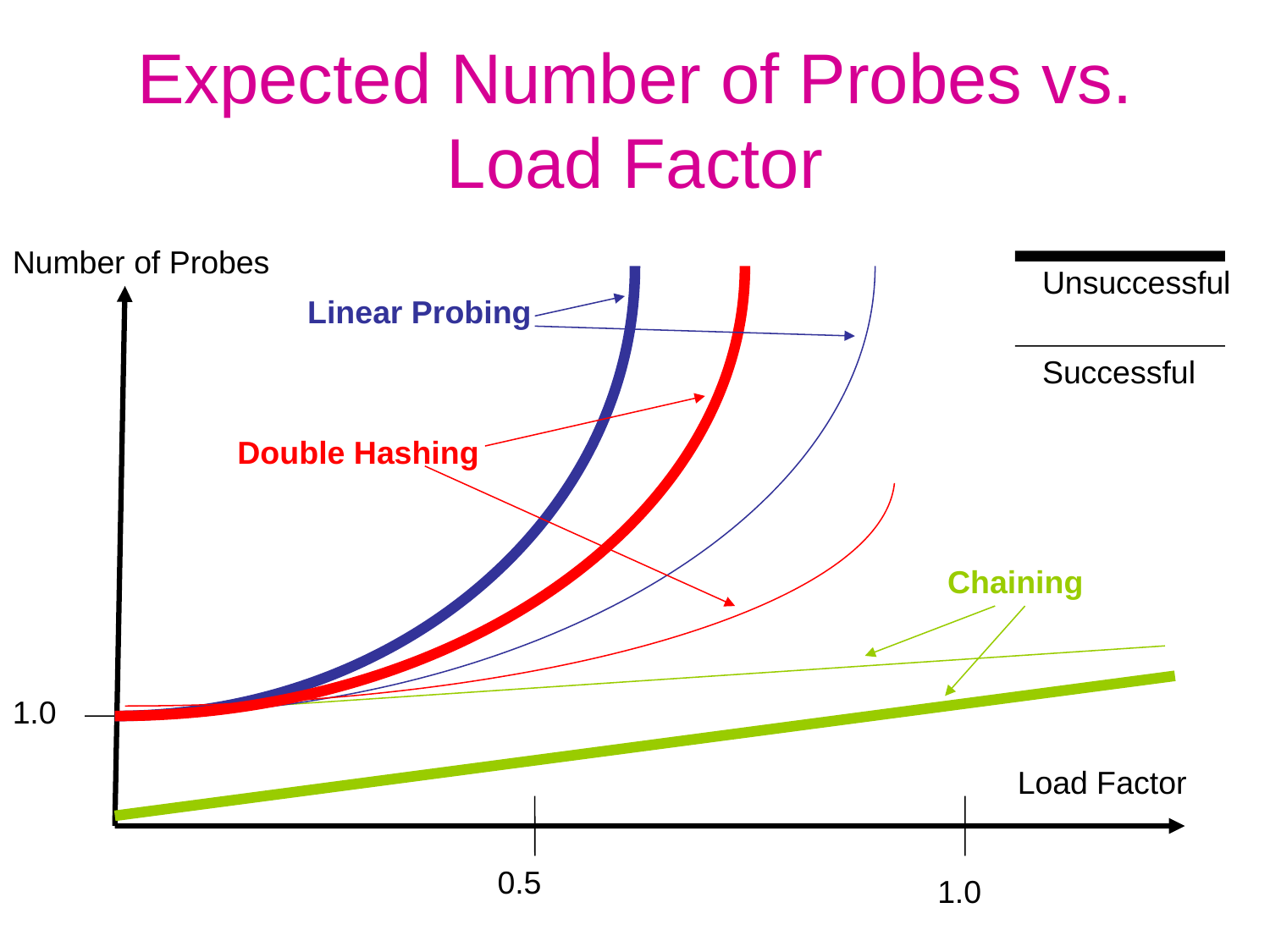

# Expected Number of Probes vs. Load Factor
Number of Probes

Unsuccessful

Linear Probing

Successful

Double Hashing

Chaining

1.0

Load Factor

0.5
1.0